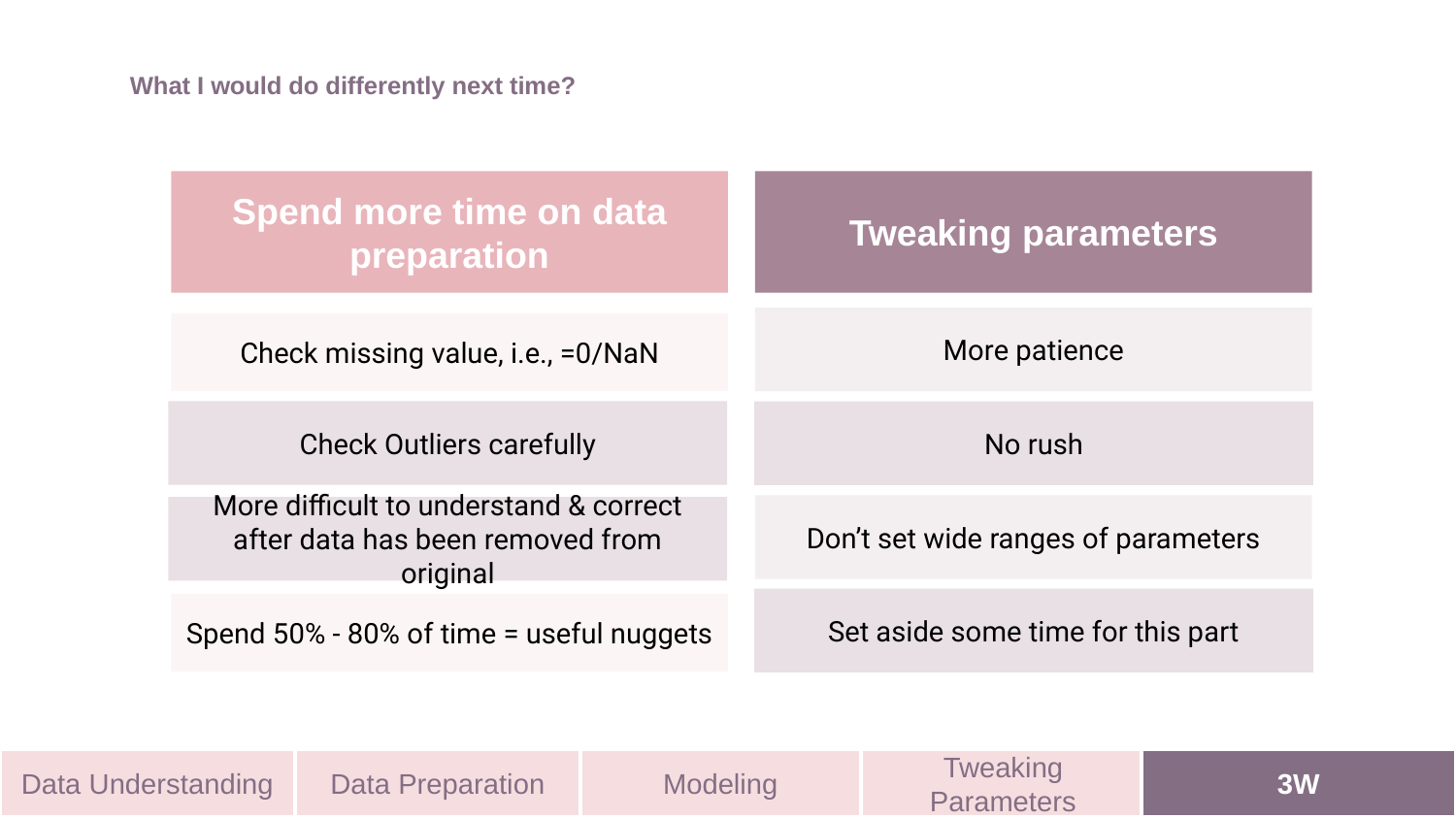

# What I would do differently next time?
Spend more time on data preparation
Tweaking parameters
More patience
Check missing value, i.e., =0/NaN
Check Outliers carefully
No rush
Don’t set wide ranges of parameters
More difficult to understand & correct after data has been removed from original
Set aside some time for this part
Spend 50% - 80% of time = useful nuggets
Data Understanding
Data Preparation
Modeling
Tweaking Parameters
3W